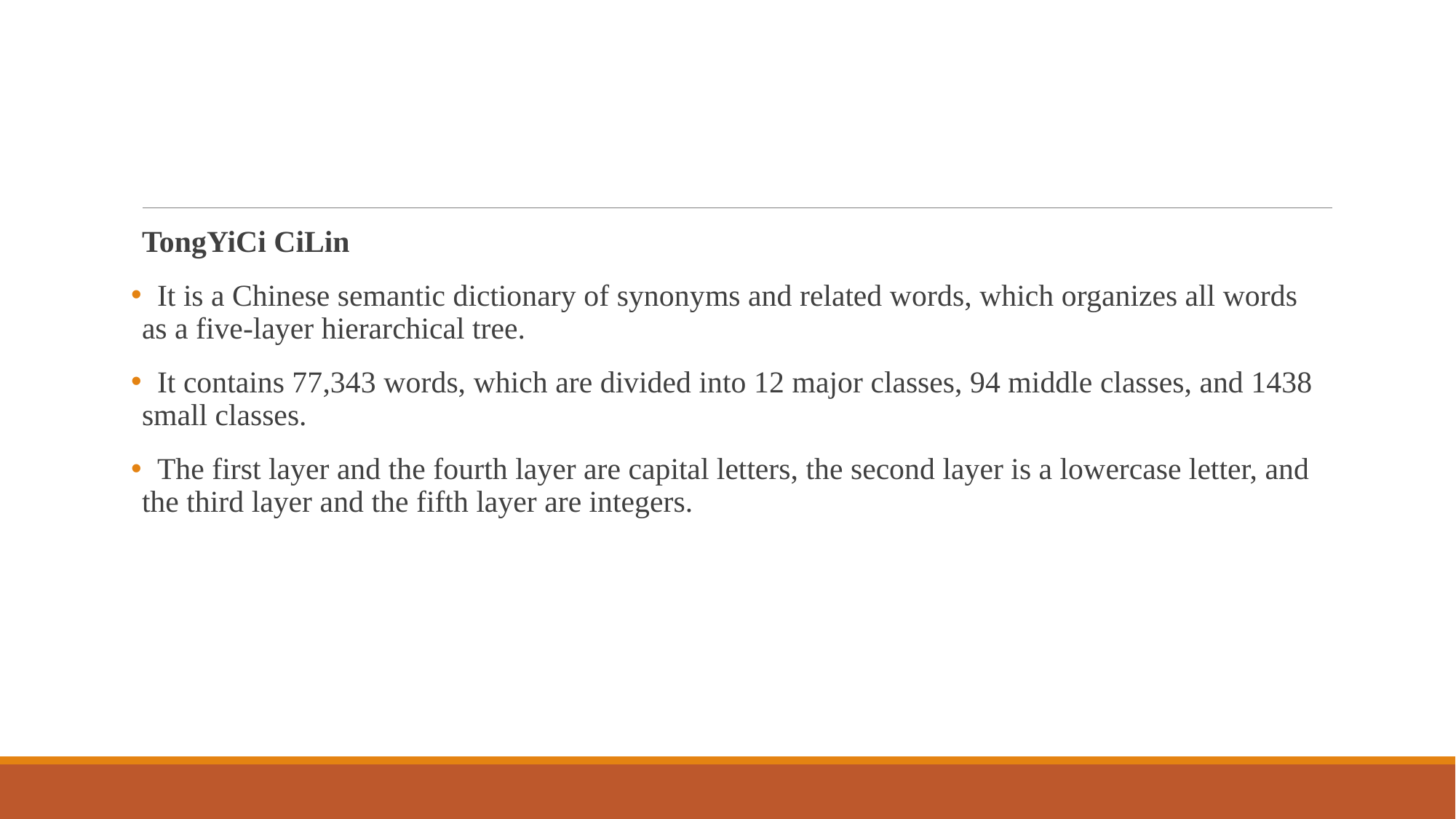

TongYiCi CiLin
  It is a Chinese semantic dictionary of synonyms and related words, which organizes all words as a five-layer hierarchical tree.
  It contains 77,343 words, which are divided into 12 major classes, 94 middle classes, and 1438 small classes.
  The first layer and the fourth layer are capital letters, the second layer is a lowercase letter, and the third layer and the fifth layer are integers.